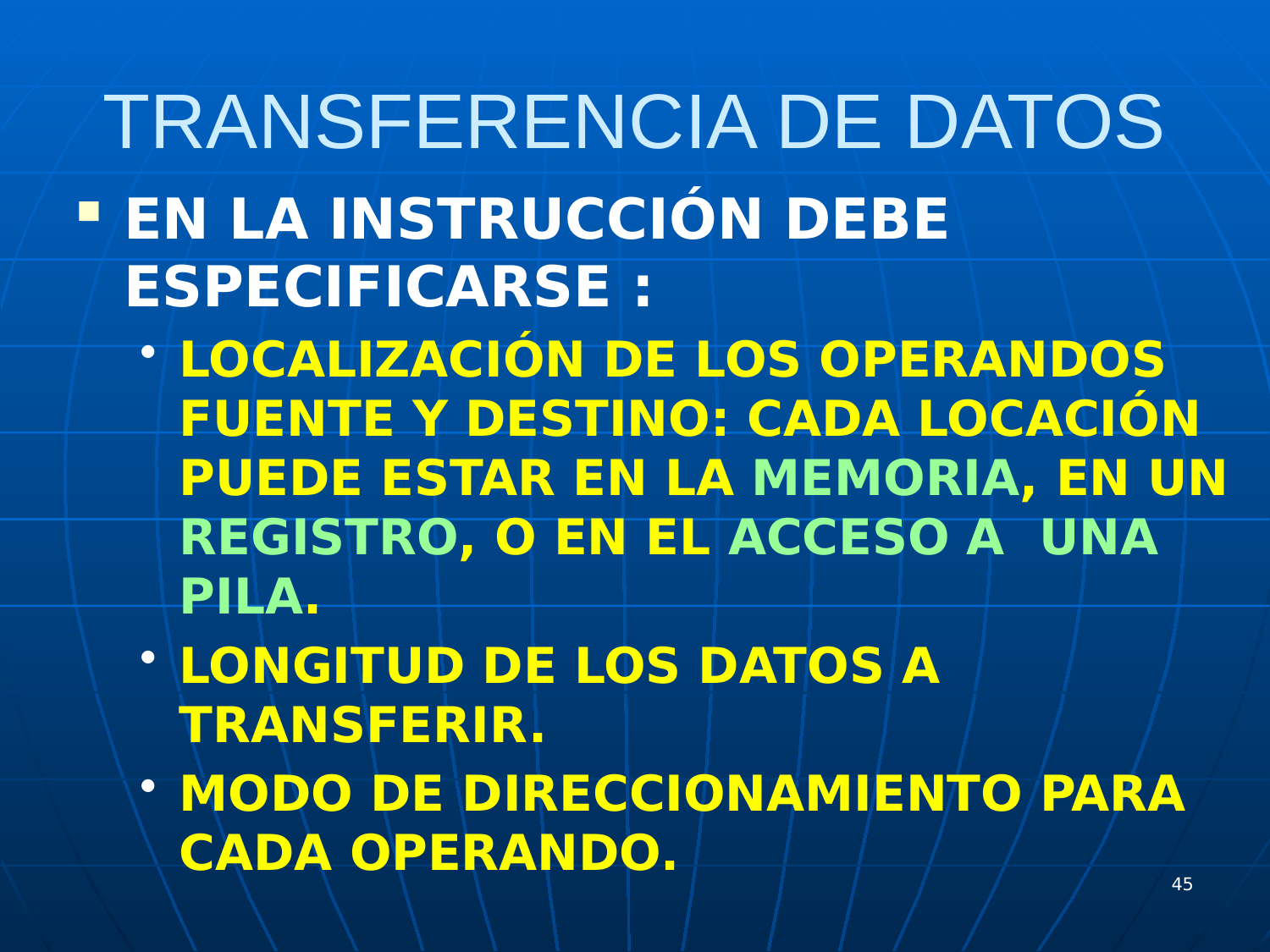

# TRANSFERENCIA DE DATOS
EN la instrucción debe especificarse :
LOCALIZACIÓN DE LOS OPERANDOS FUENTE Y DESTINO: CADA LOCACIÓN PUEDE ESTAR EN LA MEMORIA, EN UN REGISTRO, O EN EL ACCESO A  UNA PILA.
LONGITUD DE LOS DATOS A TRANSFERIR.
MODO DE DIRECCIONAMIENTO PARA CADA OPERANDO.
45